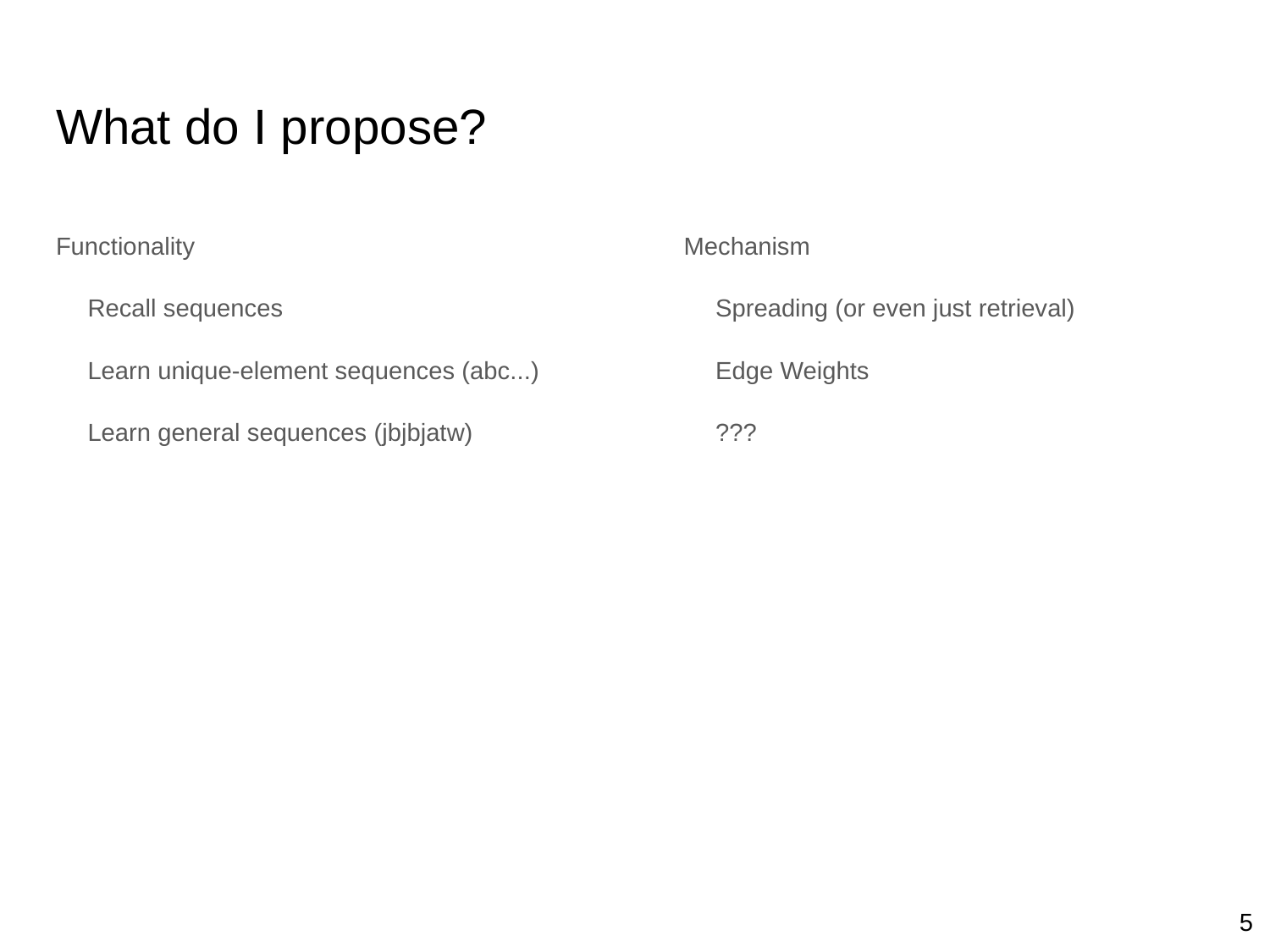

# What do I propose?
Functionality
Recall sequences
Learn unique-element sequences (abc...)
Learn general sequences (jbjbjatw)
Mechanism
Spreading (or even just retrieval)
Edge Weights
???
5